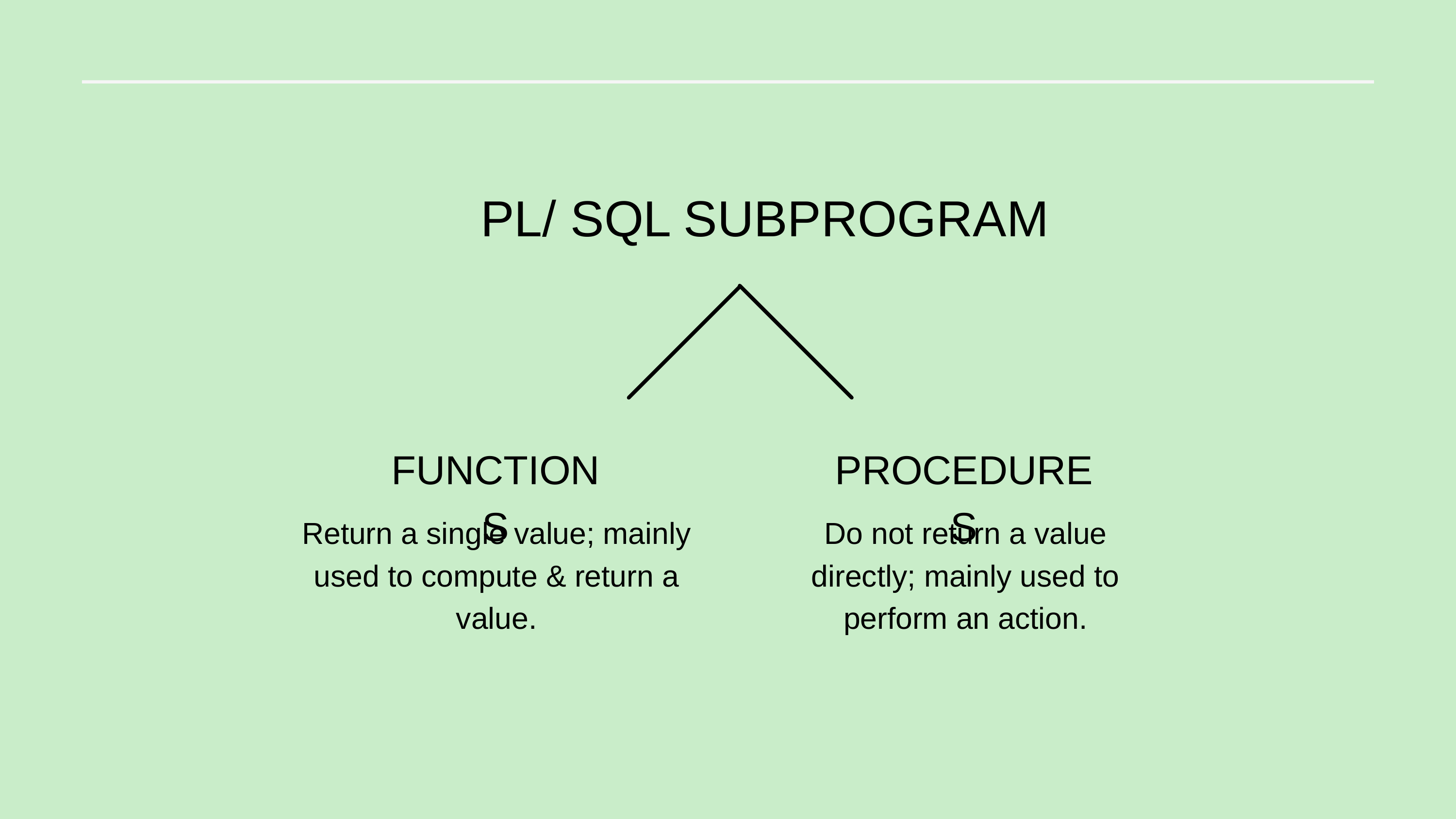

PL/ SQL SUBPROGRAM

FUNCTIONS
PROCEDURES
Return a single value; mainly used to compute & return a value.
Do not return a value directly; mainly used to perform an action.